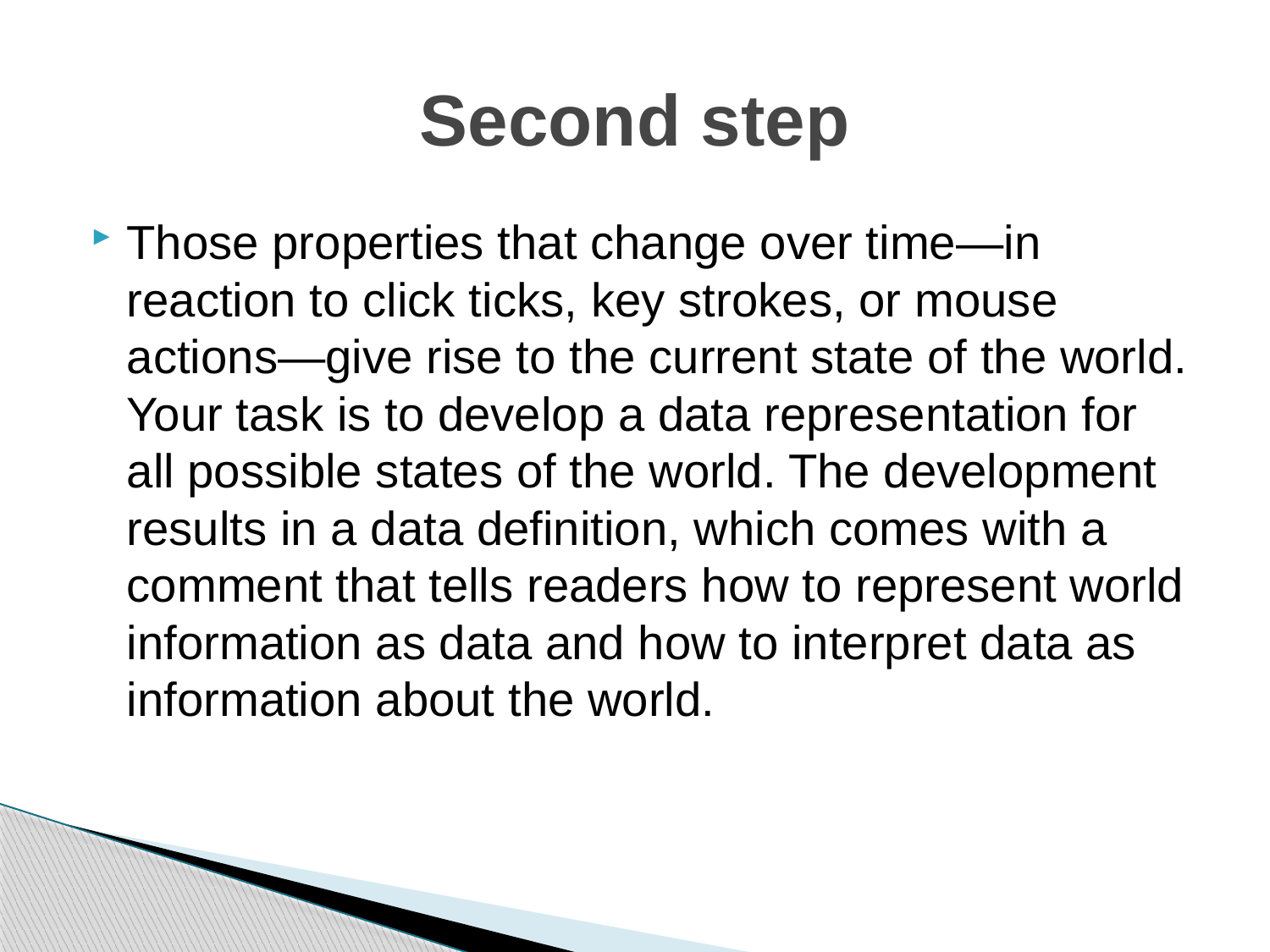

# Second step
Those properties that change over time—in reaction to click ticks, key strokes, or mouse actions—give rise to the current state of the world. Your task is to develop a data representation for all possible states of the world. The development results in a data definition, which comes with a comment that tells readers how to represent world information as data and how to interpret data as information about the world.